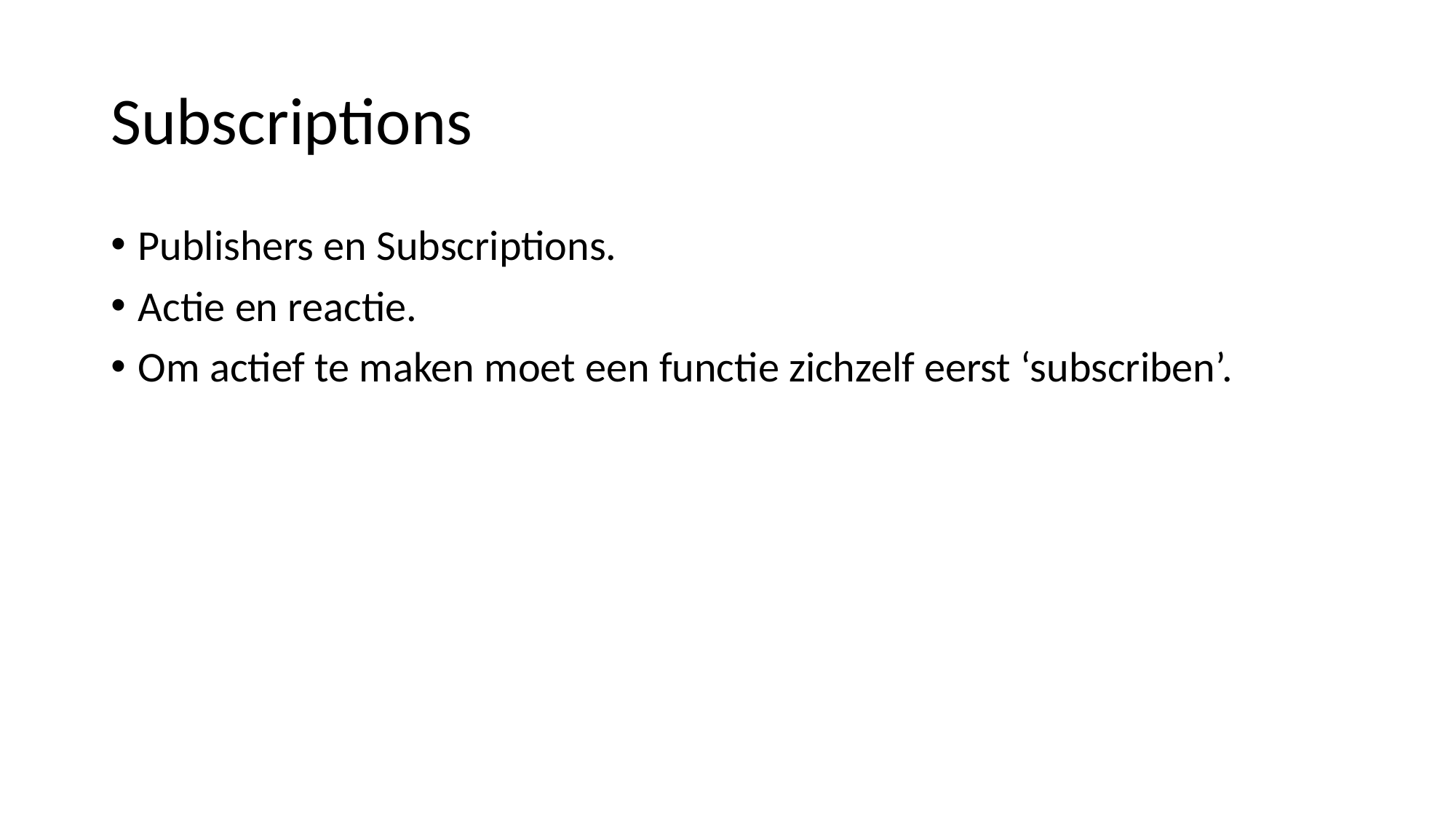

# Subscriptions
Publishers en Subscriptions.
Actie en reactie.
Om actief te maken moet een functie zichzelf eerst ‘subscriben’.